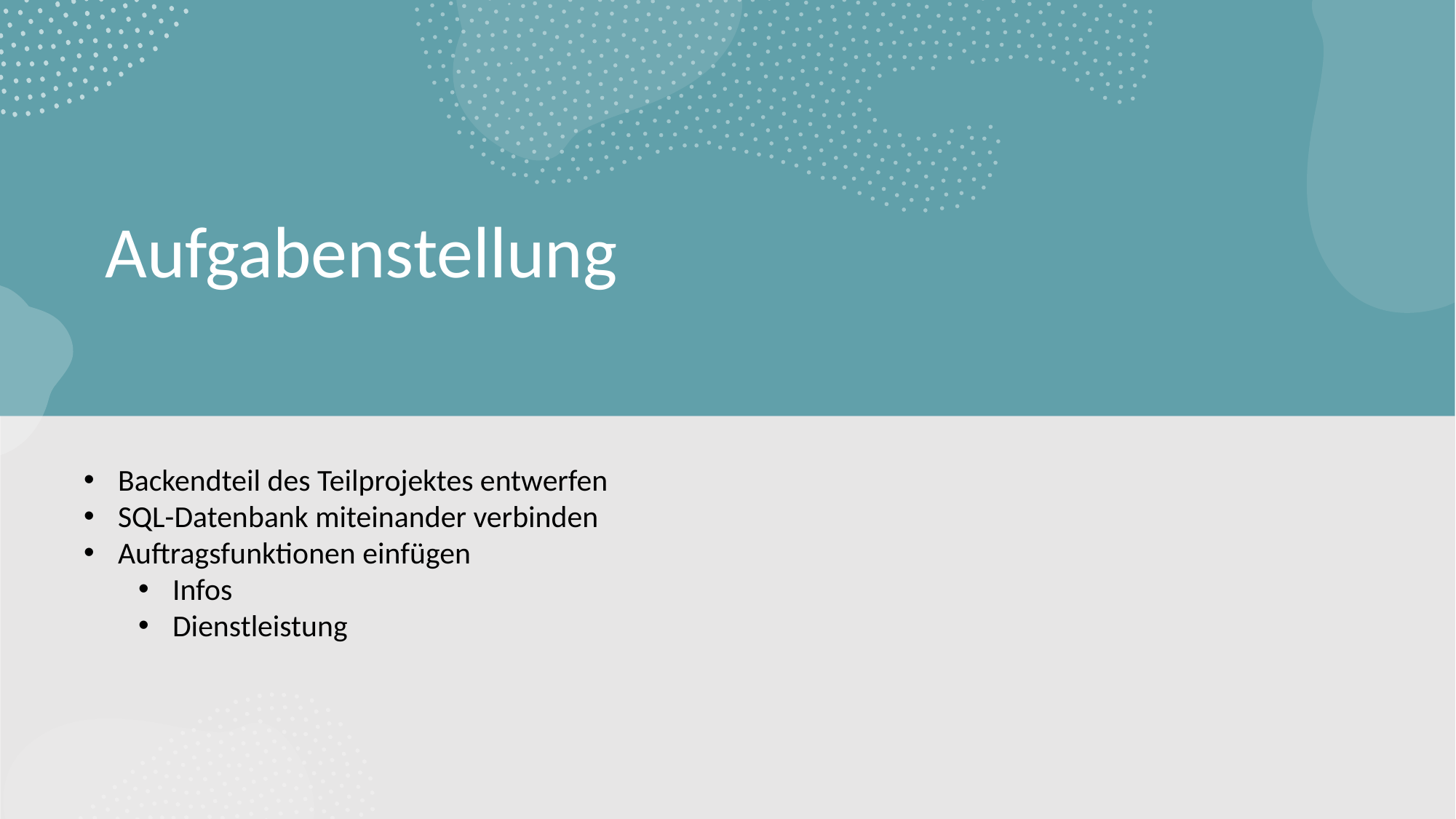

# Aufgabenstellung
Backendteil des Teilprojektes entwerfen
SQL-Datenbank miteinander verbinden
Auftragsfunktionen einfügen
Infos
Dienstleistung